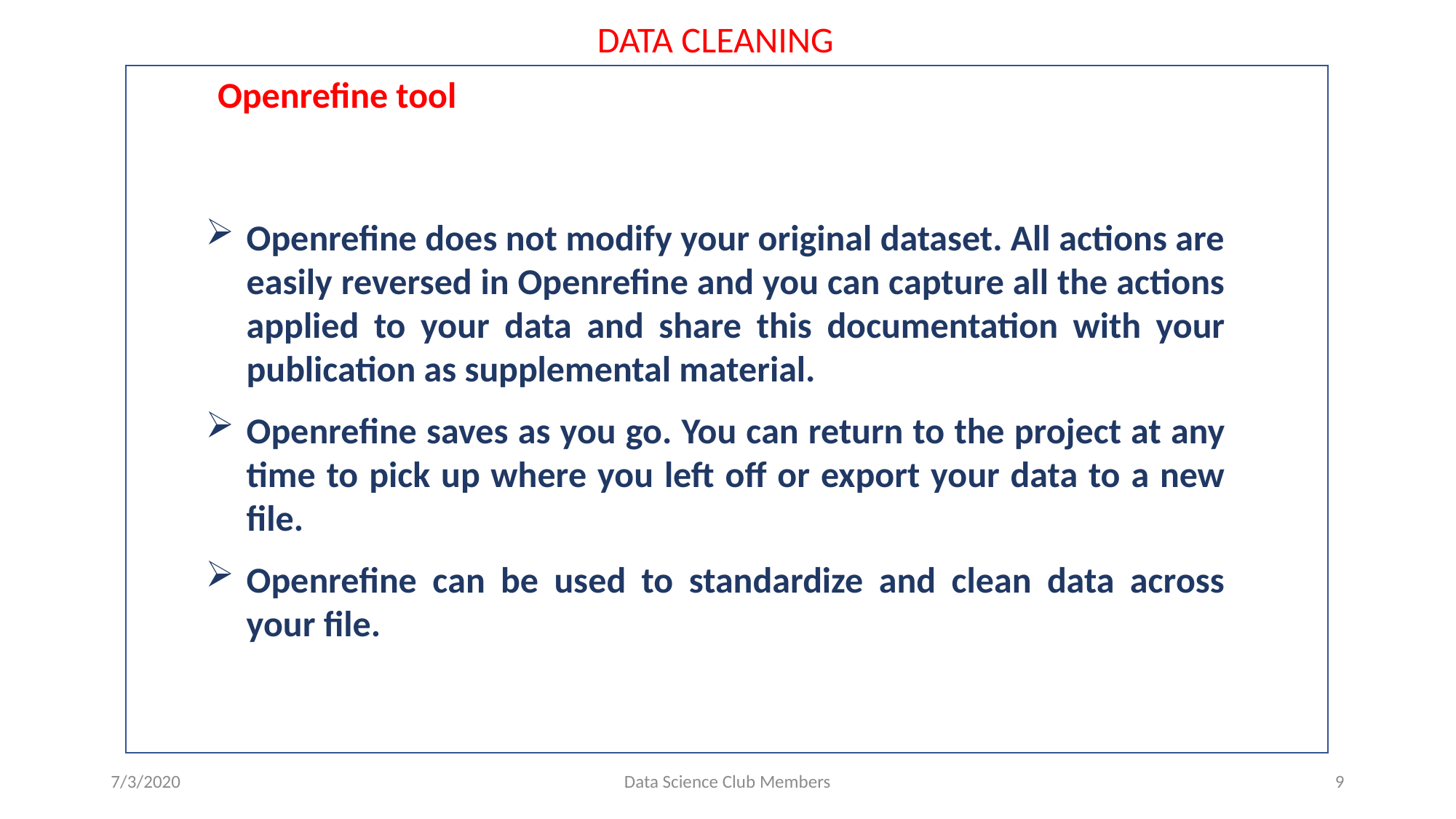

# DATA CLEANING

Openrefine tool

Openrefine does not modify your original dataset. All actions are easily reversed in Openrefine and you can capture all the actions applied to your data and share this documentation with your publication as supplemental material.
Openrefine saves as you go. You can return to the project at any time to pick up where you left off or export your data to a new file.
Openrefine can be used to standardize and clean data across your file.
7/3/2020
Data Science Club Members
9